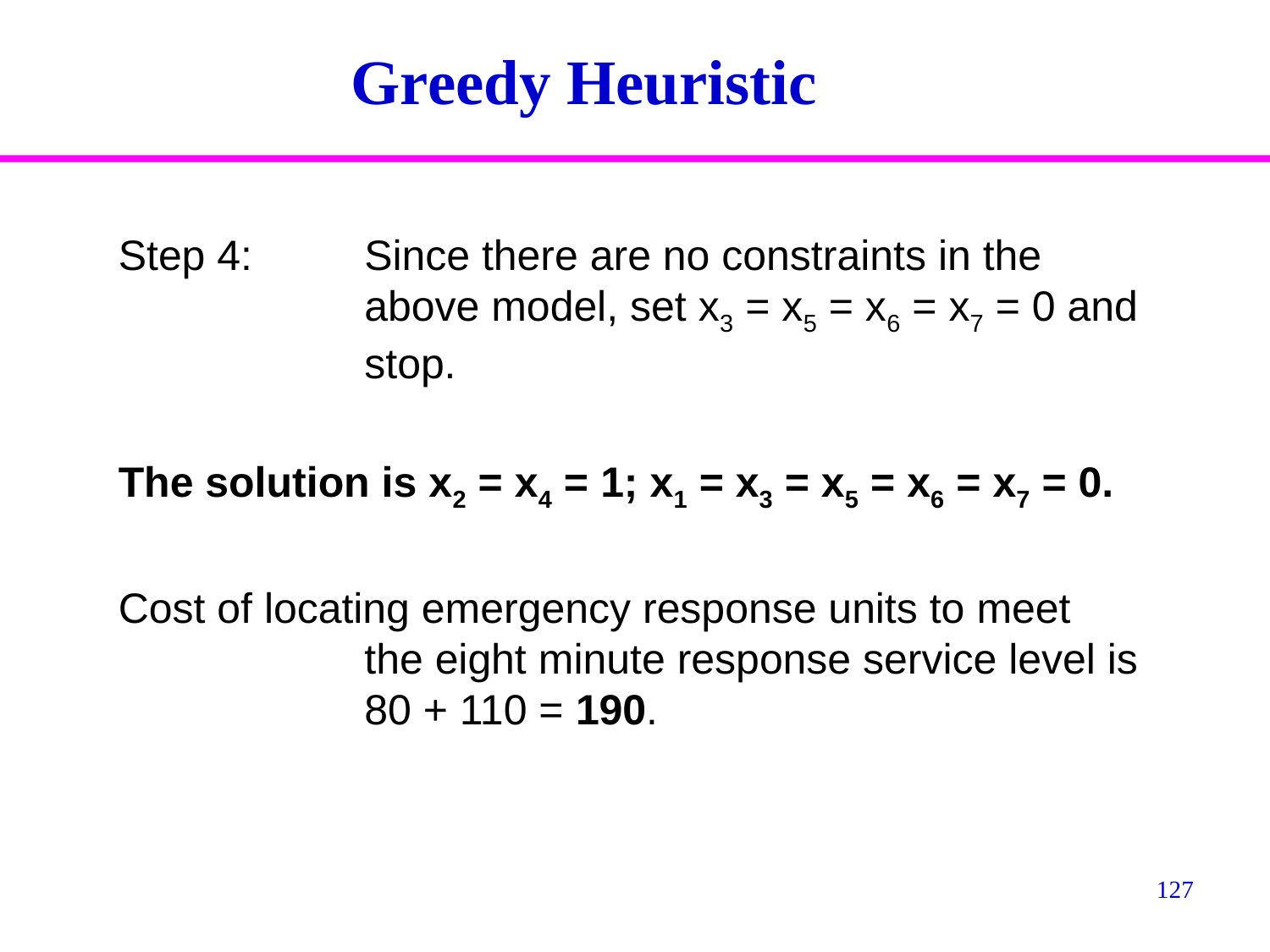

Greedy Heuristic

Step 4:	Since there are no constraints in the above model, set x3 = x5 = x6 = x7 = 0 and stop.

The solution is x2 = x4 = 1; x1 = x3 = x5 = x6 = x7 = 0.

Cost of locating emergency response units to meet the eight minute response service level is 80 + 110 = 190.
127